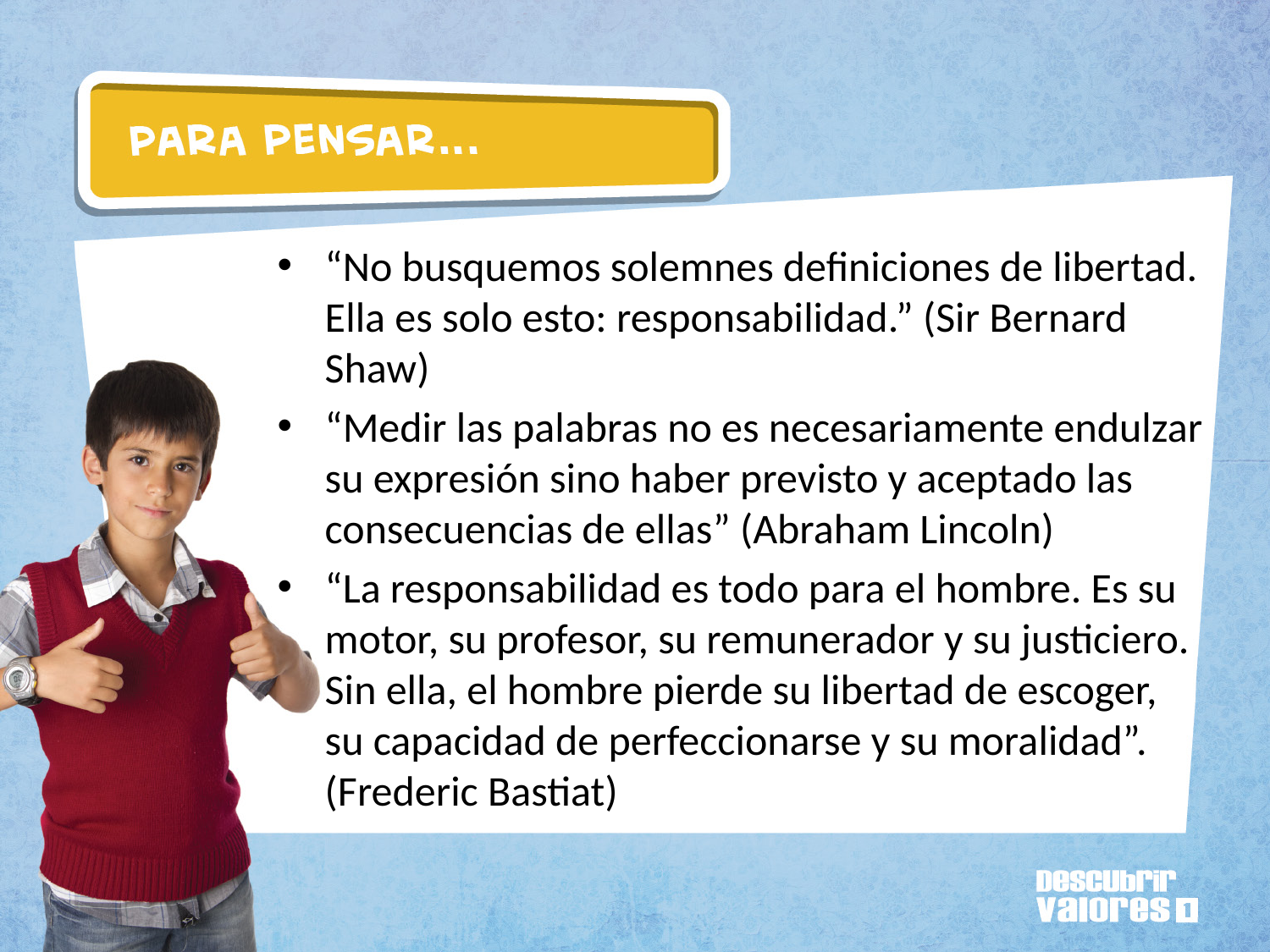

“No busquemos solemnes definiciones de libertad. Ella es solo esto: responsabilidad.” (Sir Bernard Shaw)
“Medir las palabras no es necesariamente endulzar su expresión sino haber previsto y aceptado las consecuencias de ellas” (Abraham Lincoln)
“La responsabilidad es todo para el hombre. Es su motor, su profesor, su remunerador y su justiciero. Sin ella, el hombre pierde su libertad de escoger, su capacidad de perfeccionarse y su moralidad”.  (Frederic Bastiat)